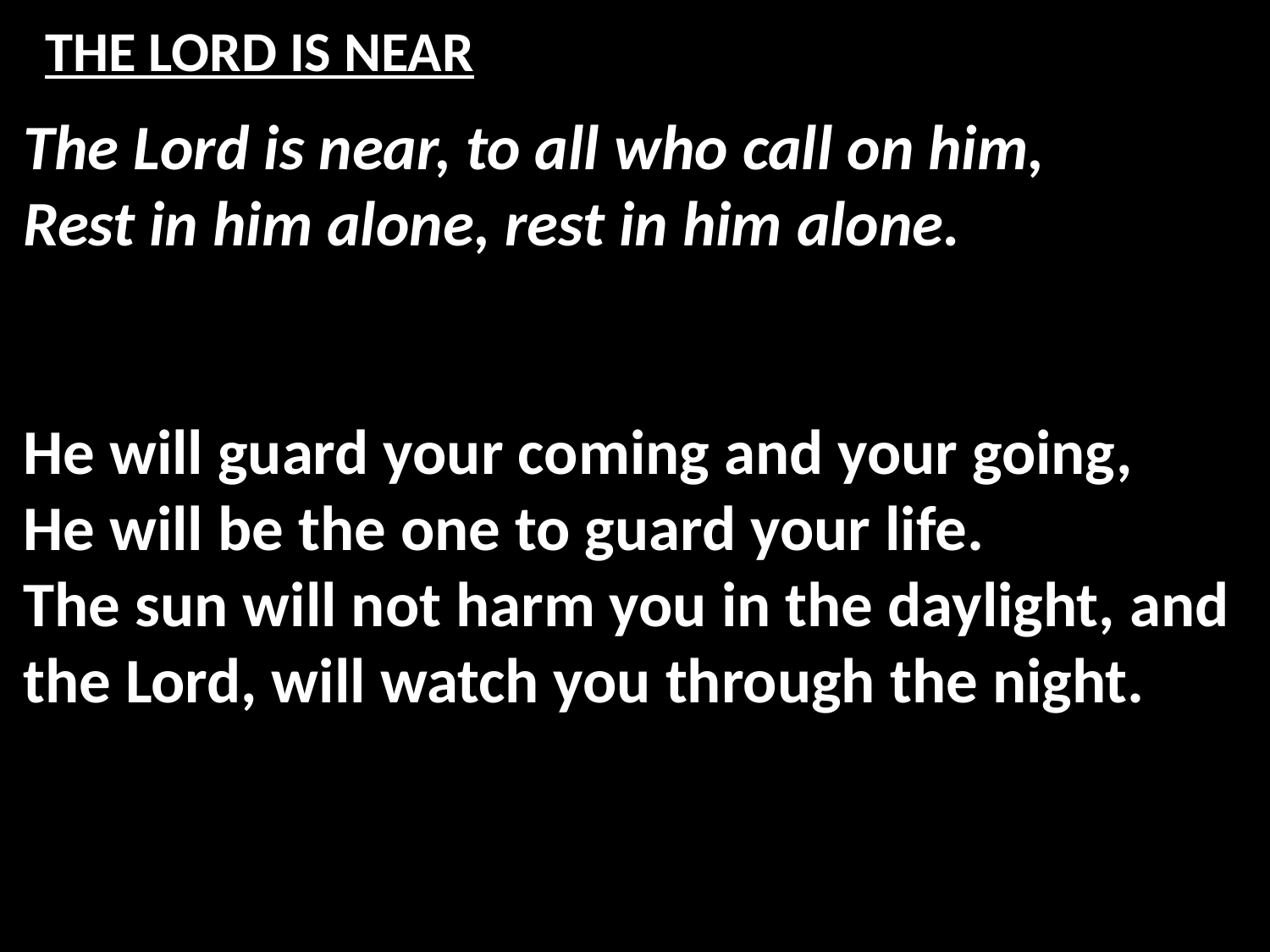

# THE LORD IS NEAR
The Lord is near, to all who call on him,
Rest in him alone, rest in him alone.

He will guard your coming and your going,
He will be the one to guard your life.
The sun will not harm you in the daylight, and
the Lord, will watch you through the night.